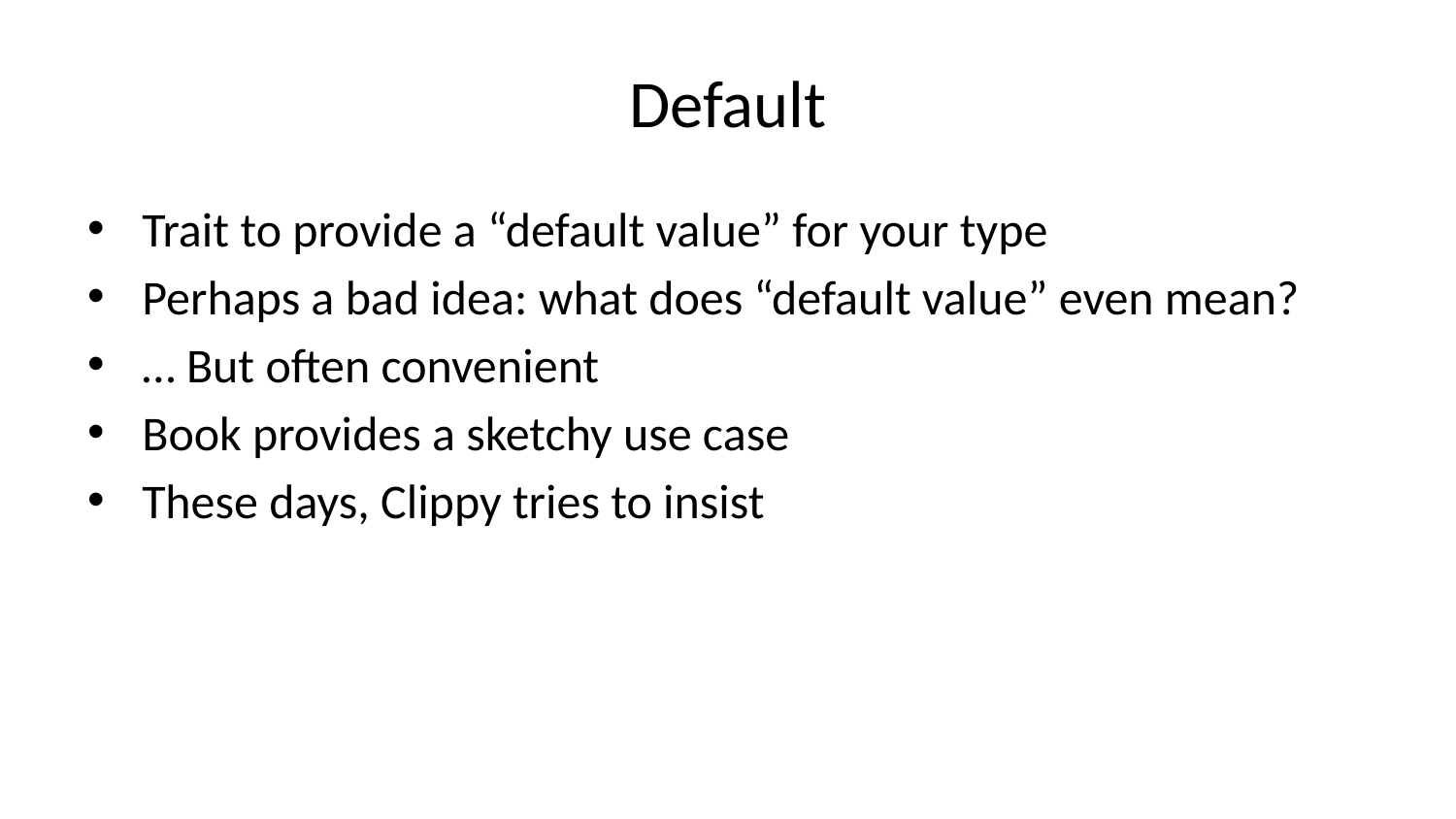

# Default
Trait to provide a “default value” for your type
Perhaps a bad idea: what does “default value” even mean?
… But often convenient
Book provides a sketchy use case
These days, Clippy tries to insist